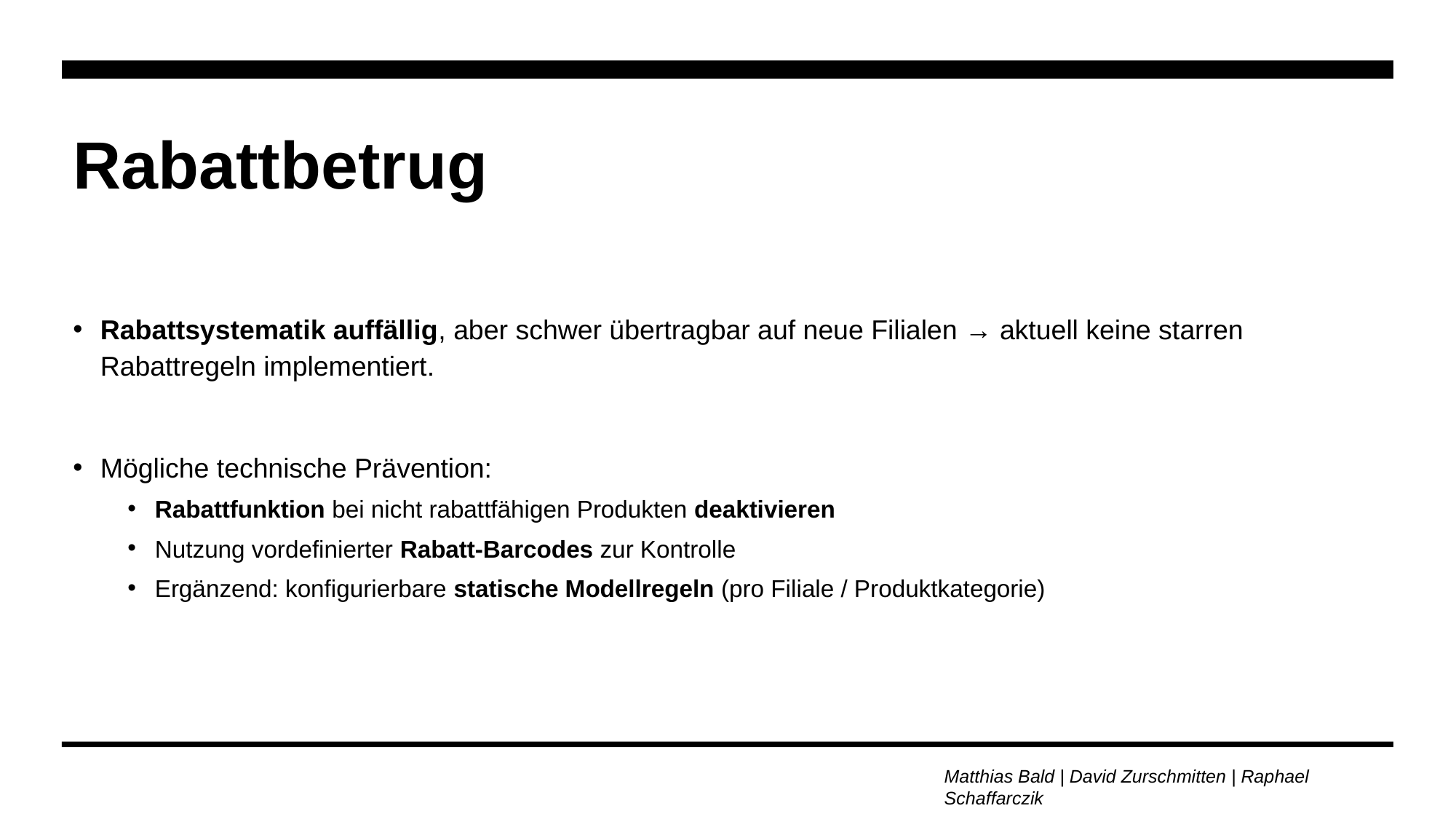

# Rabattbetrug

Rabattsystematik auffällig, aber schwer übertragbar auf neue Filialen → aktuell keine starren Rabattregeln implementiert.

Mögliche technische Prävention:
Rabattfunktion bei nicht rabattfähigen Produkten deaktivieren
Nutzung vordefinierter Rabatt-Barcodes zur Kontrolle
Ergänzend: konfigurierbare statische Modellregeln (pro Filiale / Produktkategorie)